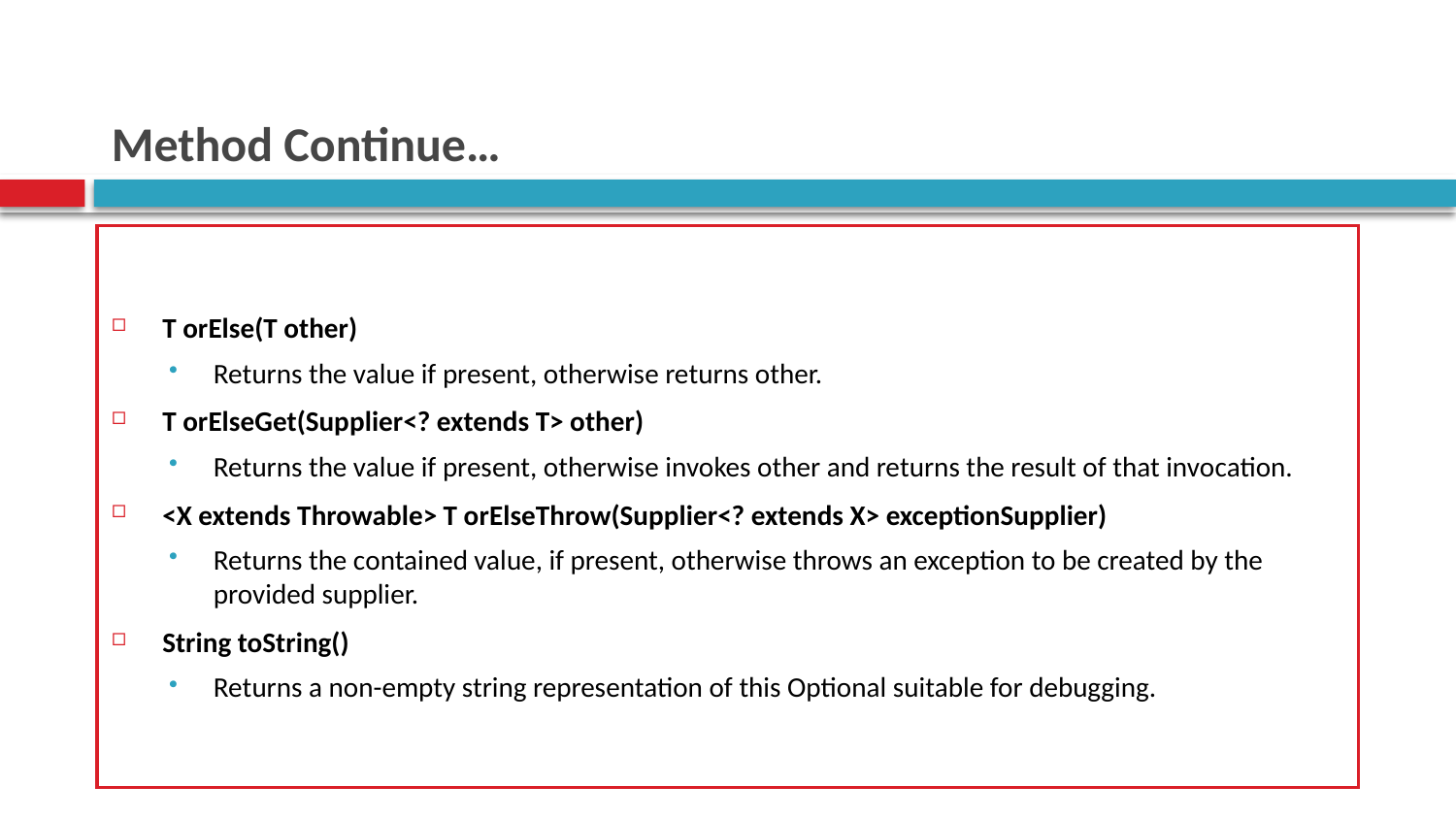

# Method Continue…
T orElse(T other)
Returns the value if present, otherwise returns other.
T orElseGet(Supplier<? extends T> other)
Returns the value if present, otherwise invokes other and returns the result of that invocation.
<X extends Throwable> T orElseThrow(Supplier<? extends X> exceptionSupplier)
Returns the contained value, if present, otherwise throws an exception to be created by the provided supplier.
String toString()
Returns a non-empty string representation of this Optional suitable for debugging.